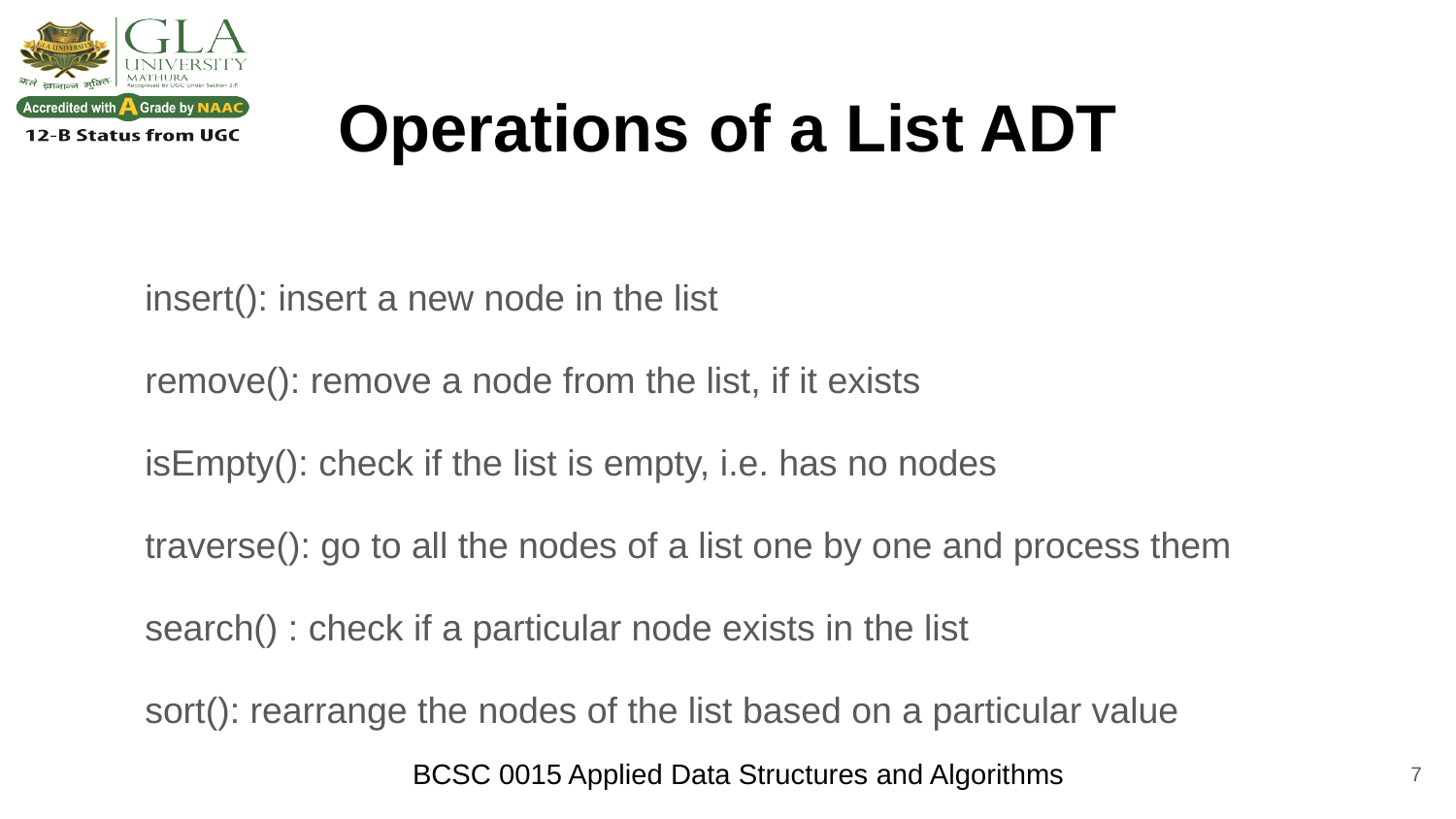

# Operations of a List ADT
insert(): insert a new node in the list
remove(): remove a node from the list, if it exists
isEmpty(): check if the list is empty, i.e. has no nodes
traverse(): go to all the nodes of a list one by one and process them
search() : check if a particular node exists in the list
sort(): rearrange the nodes of the list based on a particular value
7